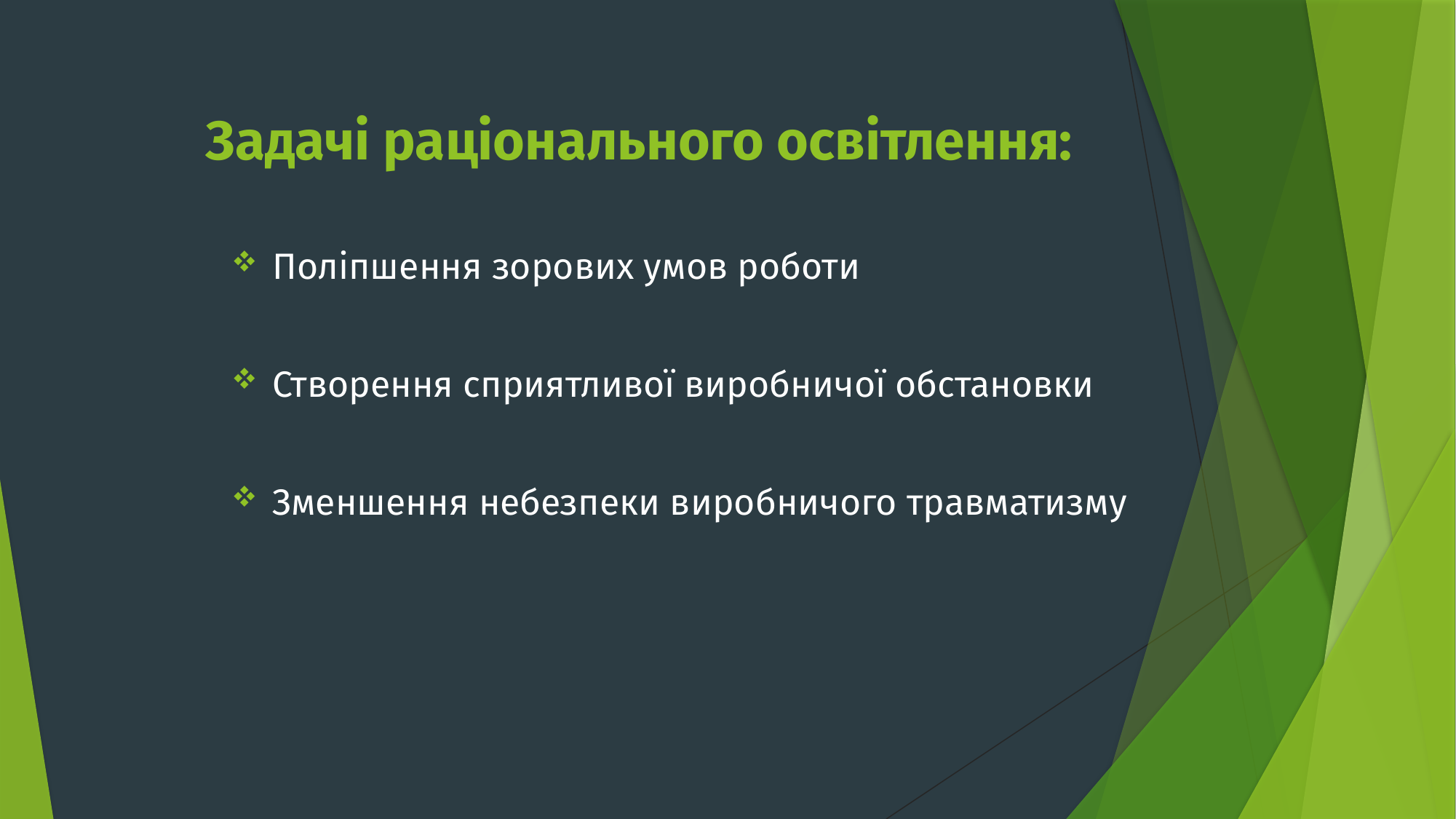

# Задачі раціонального освітлення:
Поліпшення зорових умов роботи

Створення сприятливої виробничої обстановки

Зменшення небезпеки виробничого травматизму